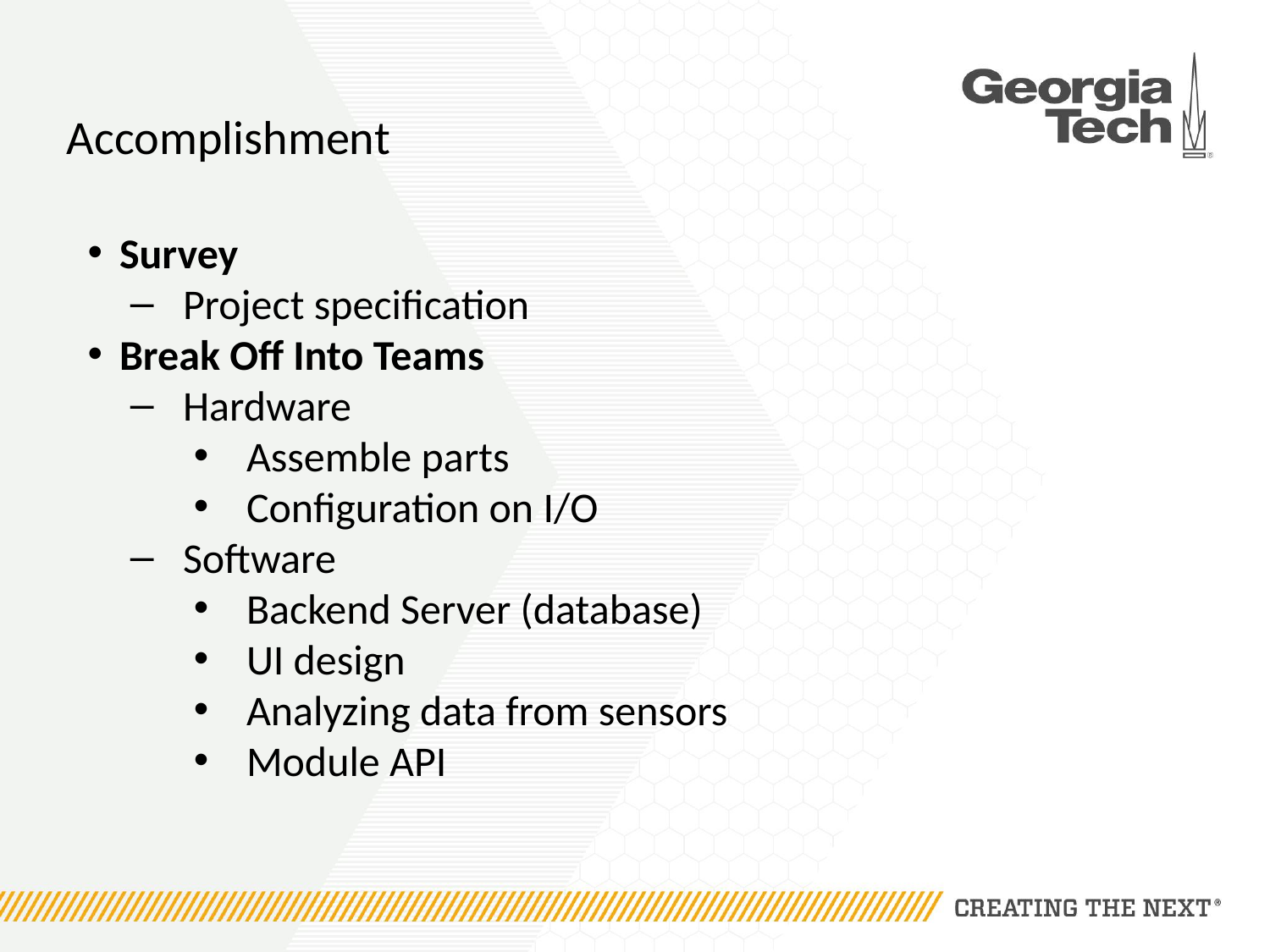

# Accomplishment
Survey
Project specification
Break Off Into Teams
Hardware
Assemble parts
Configuration on I/O
Software
Backend Server (database)
UI design
Analyzing data from sensors
Module API